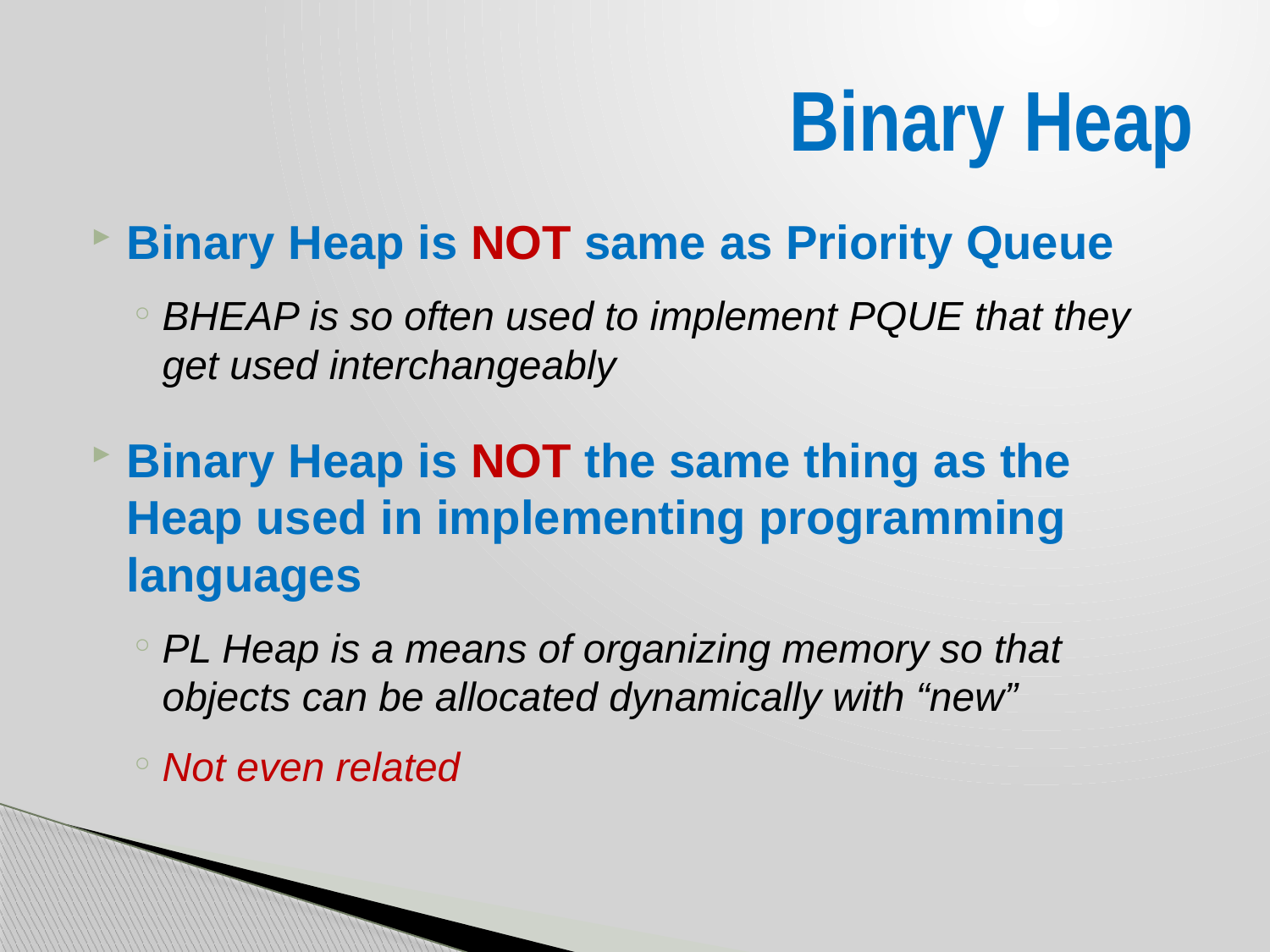

# Binary Heap
Binary Heap is NOT same as Priority Queue
BHEAP is so often used to implement PQUE that they get used interchangeably
Binary Heap is NOT the same thing as the Heap used in implementing programming languages
PL Heap is a means of organizing memory so that objects can be allocated dynamically with “new”
Not even related